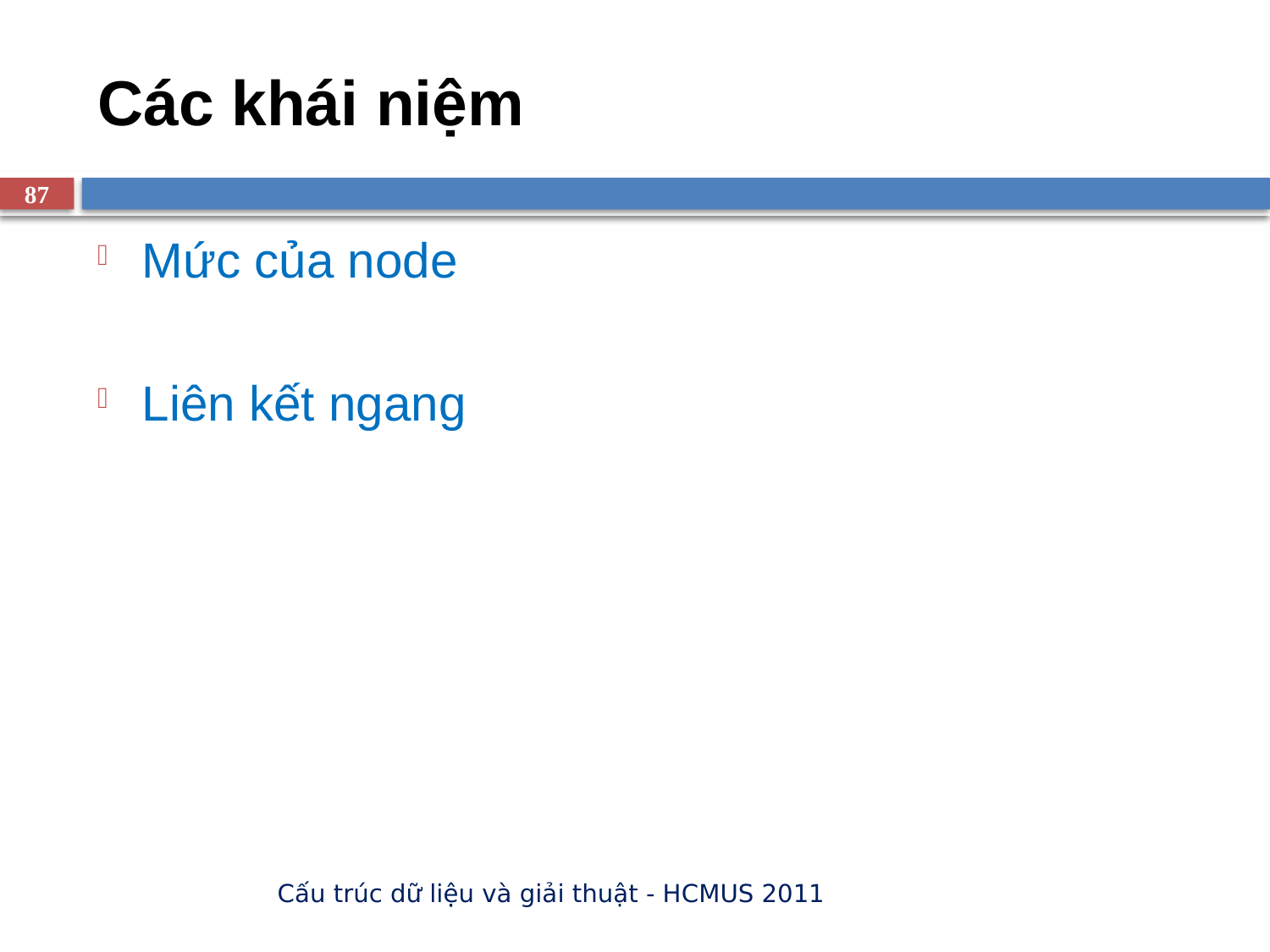

# Các khái niệm
87
Mức của node

Liên kết ngang
Cấu trúc dữ liệu và giải thuật - HCMUS 2011